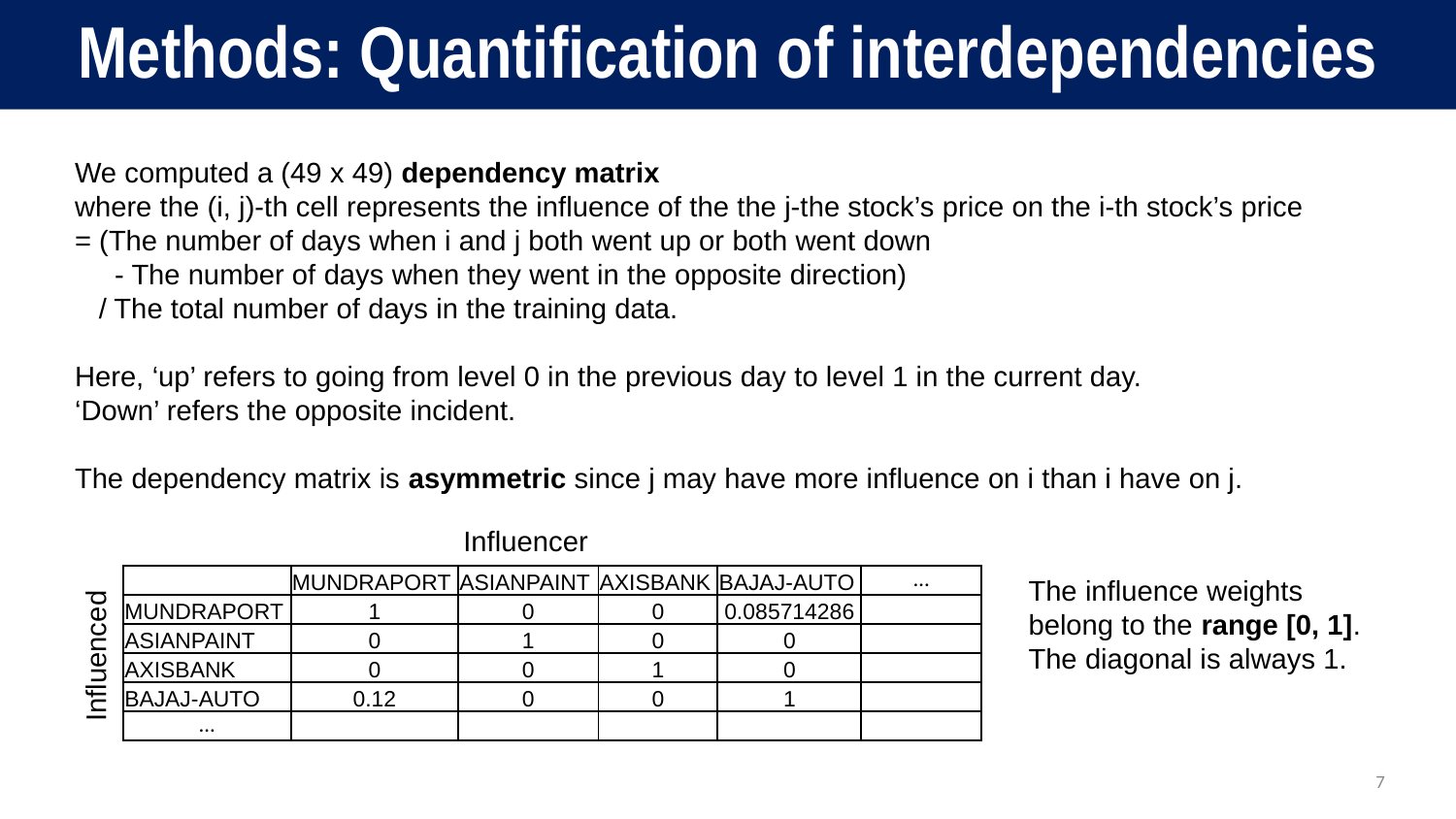

# Methods: Quantification of interdependencies
We computed a (49 x 49) dependency matrix
where the (i, j)-th cell represents the influence of the the j-the stock’s price on the i-th stock’s price
= (The number of days when i and j both went up or both went down
     - The number of days when they went in the opposite direction)
   / The total number of days in the training data.

Here, ‘up’ refers to going from level 0 in the previous day to level 1 in the current day.
‘Down’ refers the opposite incident.

The dependency matrix is asymmetric since j may have more influence on i than i have on j.
Influencer
|  | MUNDRAPORT | ASIANPAINT | AXISBANK | BAJAJ-AUTO | … |
| --- | --- | --- | --- | --- | --- |
| MUNDRAPORT | 1 | 0 | 0 | 0.085714286 |  |
| ASIANPAINT | 0 | 1 | 0 | 0 |  |
| AXISBANK | 0 | 0 | 1 | 0 |  |
| BAJAJ-AUTO | 0.12 | 0 | 0 | 1 |  |
| … |  |  |  |  |  |
The influence weights belong to the range [0, 1]. The diagonal is always 1.

Influenced
7